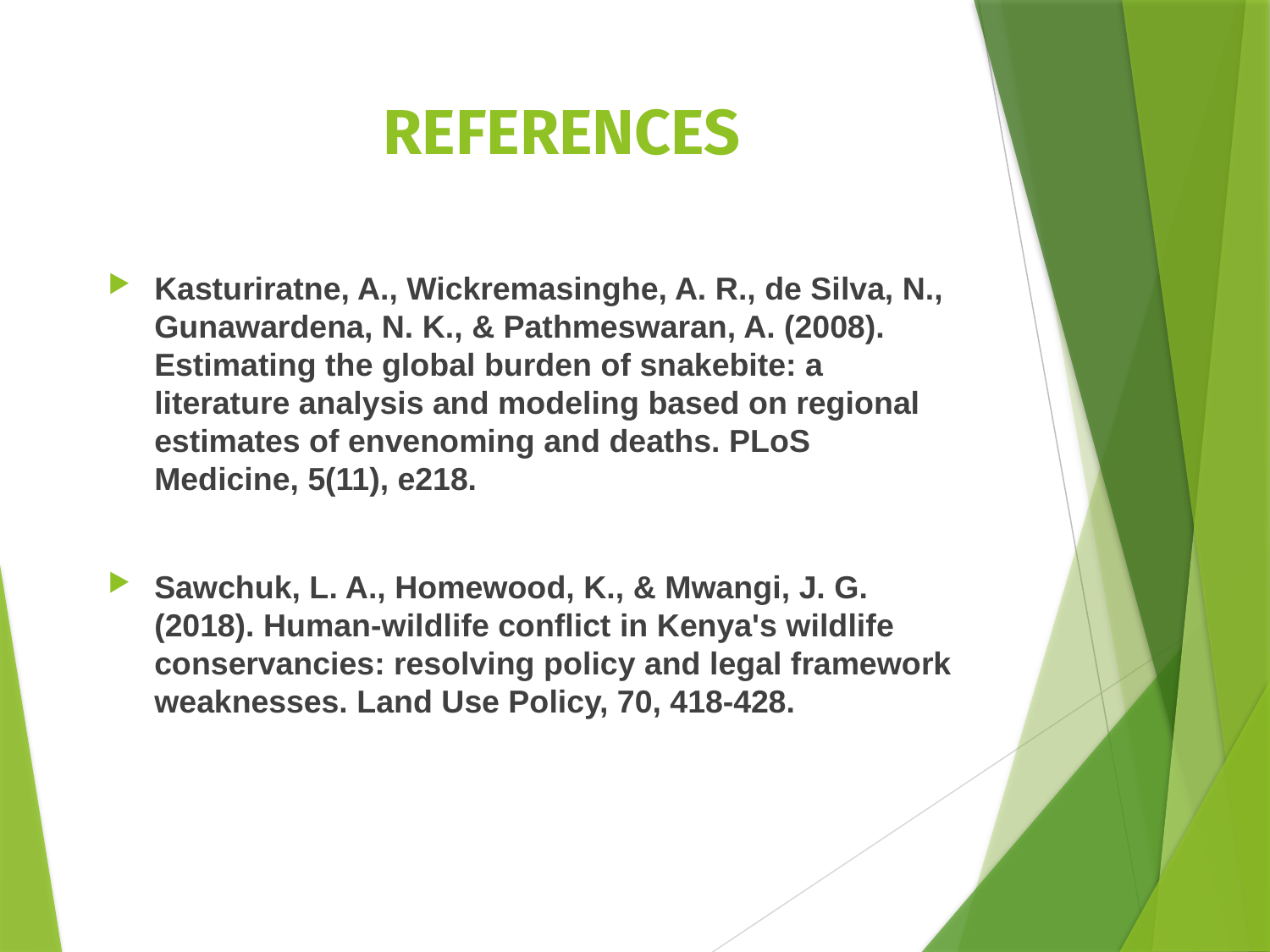

# REFERENCES

Kasturiratne, A., Wickremasinghe, A. R., de Silva, N., Gunawardena, N. K., & Pathmeswaran, A. (2008). Estimating the global burden of snakebite: a literature analysis and modeling based on regional estimates of envenoming and deaths. PLoS Medicine, 5(11), e218.

Sawchuk, L. A., Homewood, K., & Mwangi, J. G. (2018). Human-wildlife conflict in Kenya's wildlife conservancies: resolving policy and legal framework weaknesses. Land Use Policy, 70, 418-428.